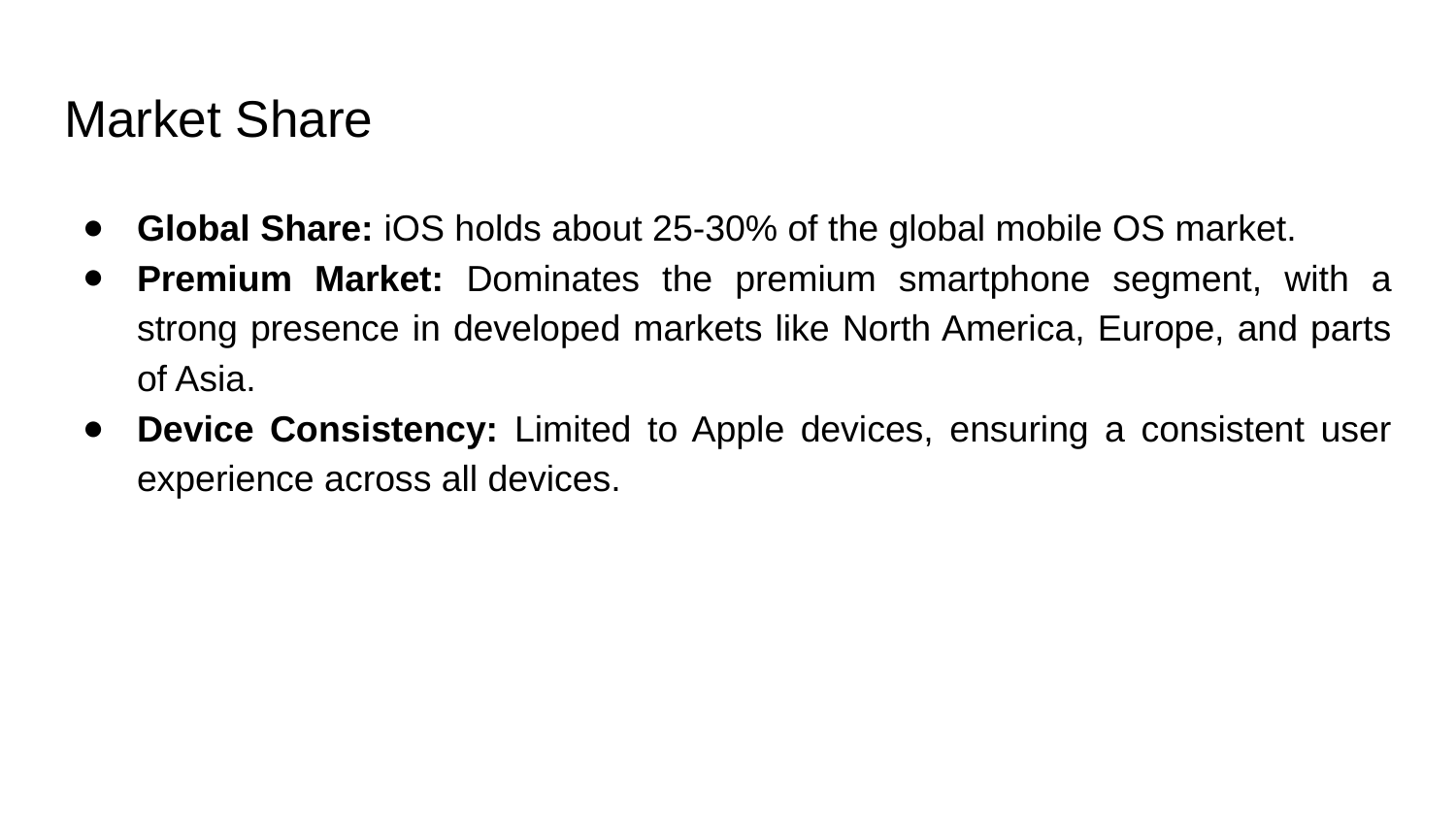

# Market Share
Global Share: iOS holds about 25-30% of the global mobile OS market.
Premium Market: Dominates the premium smartphone segment, with a strong presence in developed markets like North America, Europe, and parts of Asia.
Device Consistency: Limited to Apple devices, ensuring a consistent user experience across all devices.